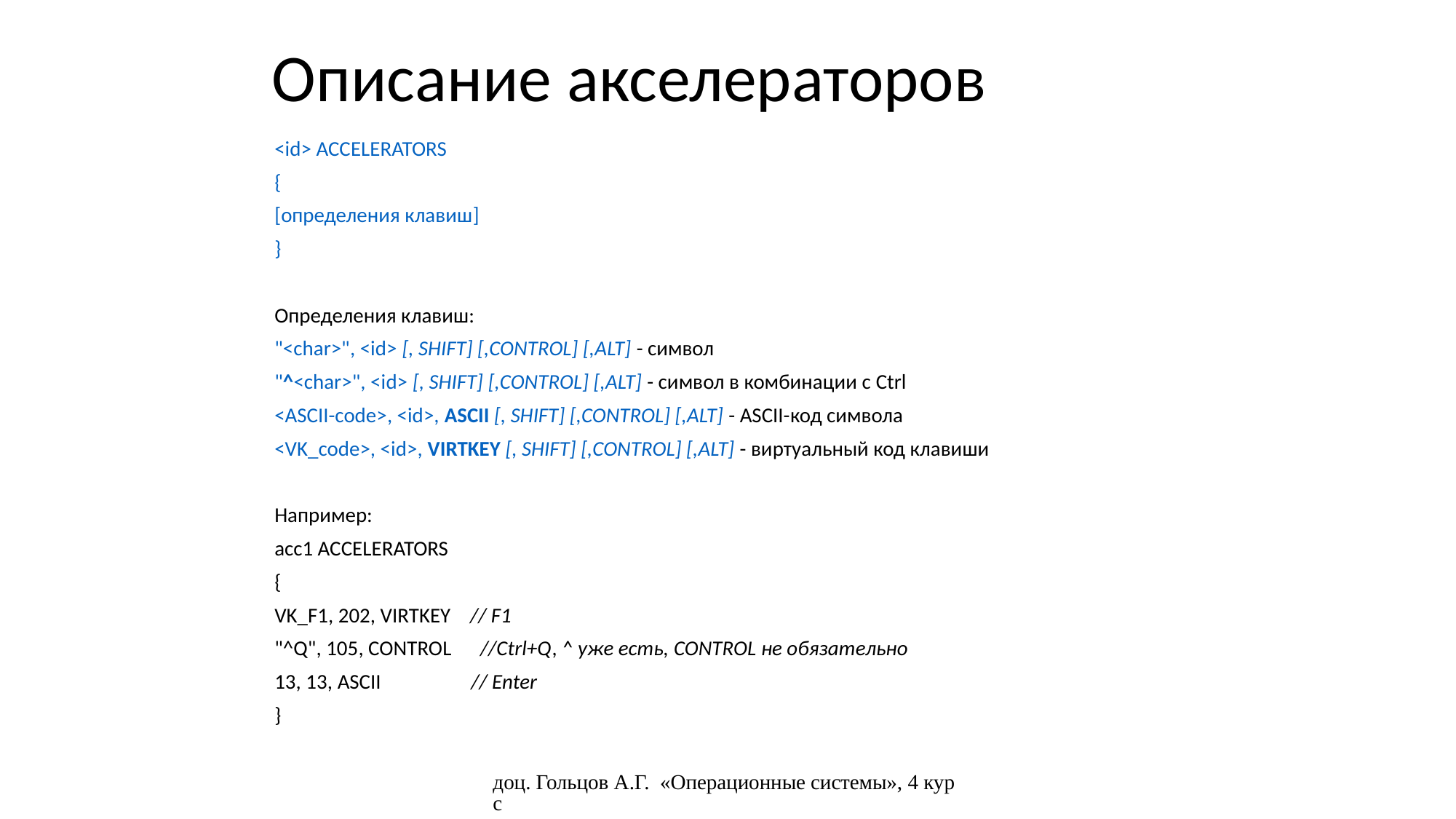

# Описание акселераторов
<id> ACCELERATORS
{
[определения клавиш]
}

Определения клавиш:
"<char>", <id> [, SHIFT] [,CONTROL] [,ALT] - символ
"^<char>", <id> [, SHIFT] [,CONTROL] [,ALT] - символ в комбинации с Ctrl
<ASCII-code>, <id>, ASCII [, SHIFT] [,CONTROL] [,ALT] - ASCII-код символа
<VK_code>, <id>, VIRTKEY [, SHIFT] [,CONTROL] [,ALT] - виртуальный код клавиши

Например:
acc1 ACCELERATORS
{
VK_F1, 202, VIRTKEY    // F1
"^Q", 105, CONTROL      //Ctrl+Q, ^ уже есть, CONTROL не обязательно
13, 13, ASCII                   // Enter
}
доц. Гольцов А.Г.  «Операционные системы», 4 курс